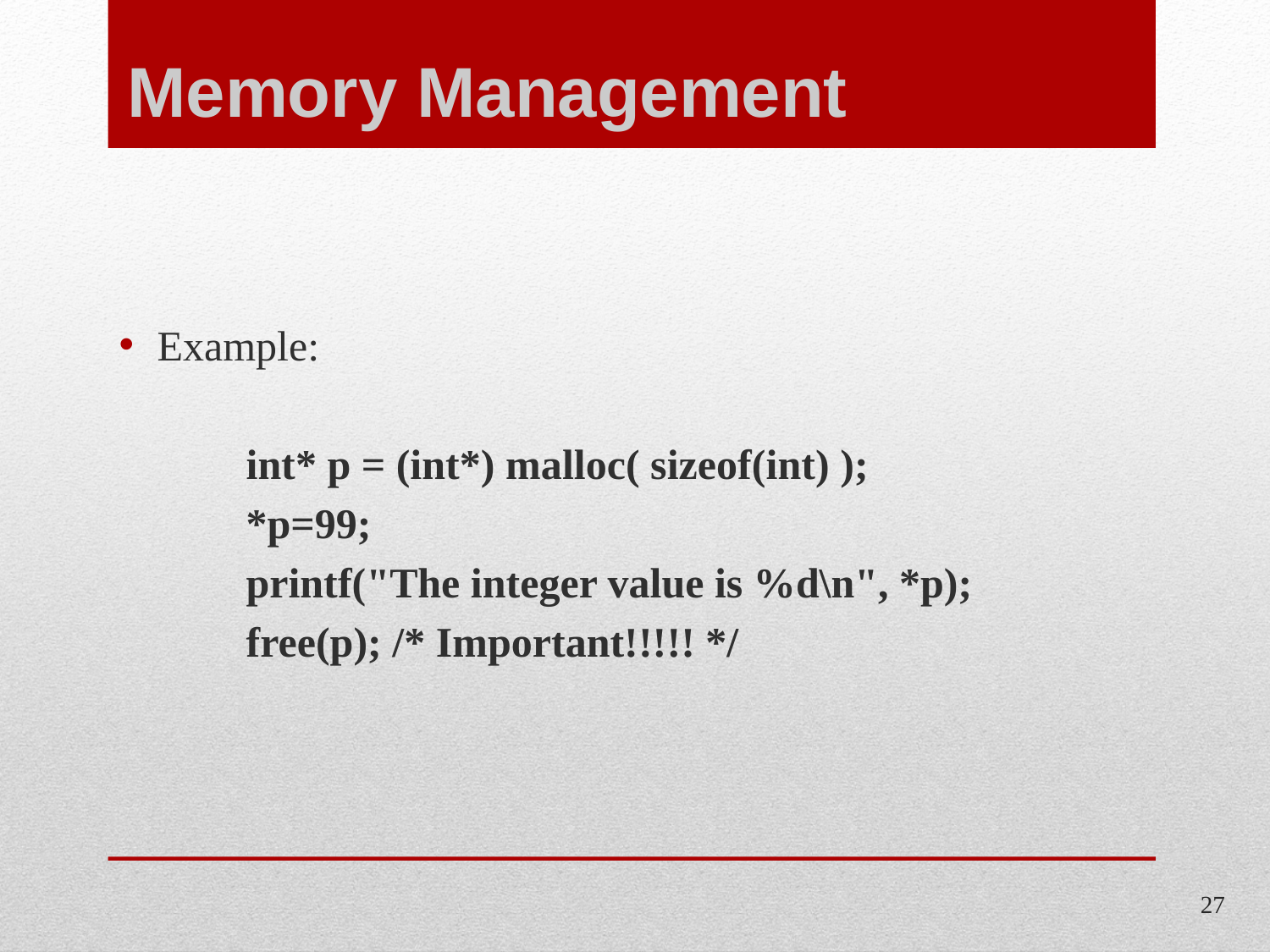

# Memory Management
Example:

	int* p = (int*) malloc( sizeof(int) );
	*p=99;
	printf("The integer value is %d\n", *p);
	free(p); /* Important!!!!! */
27